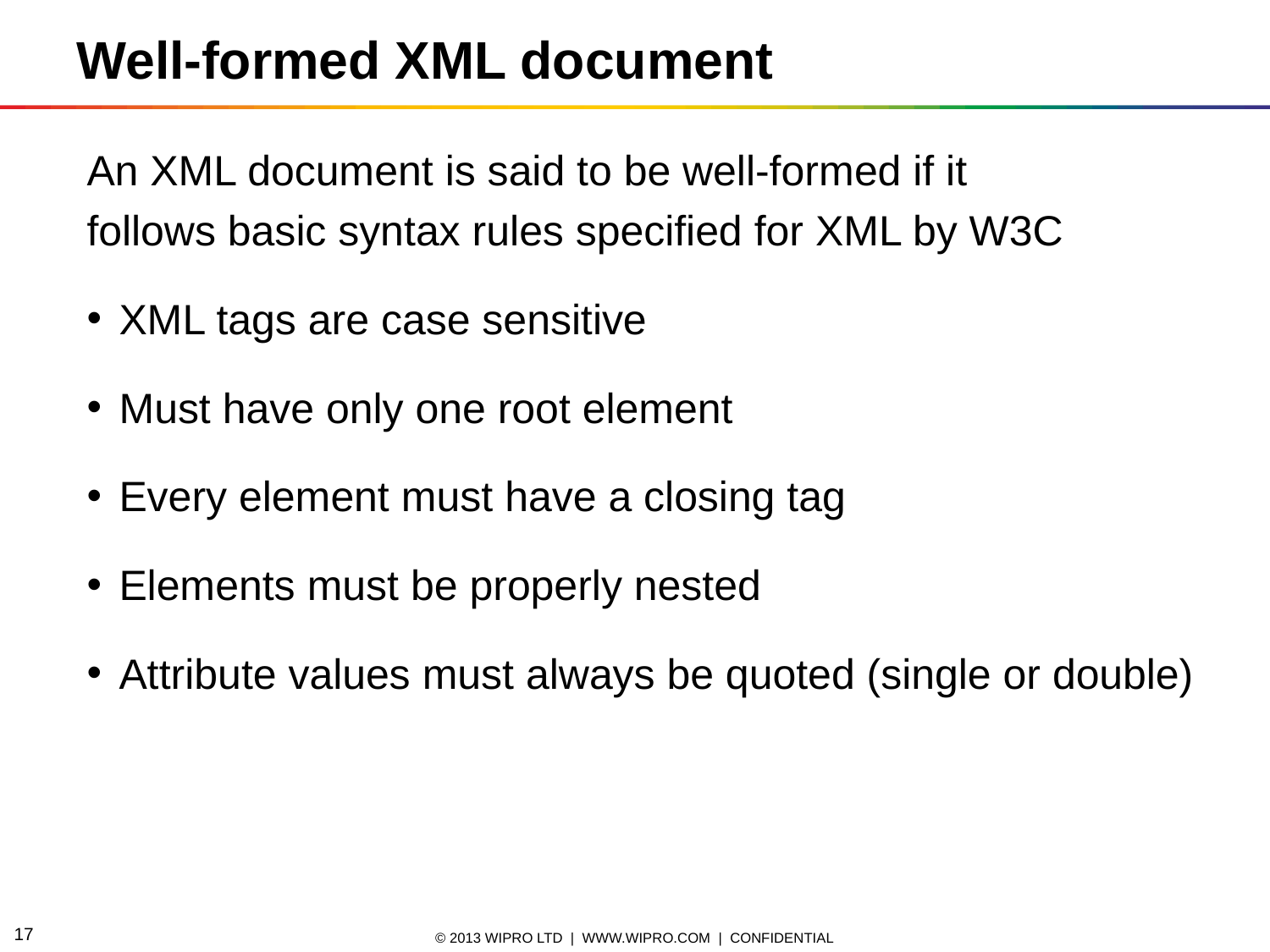

Well-formed XML document
An XML document is said to be well-formed if it
follows basic syntax rules specified for XML by W3C

XML tags are case sensitive

Must have only one root element

Every element must have a closing tag

Elements must be properly nested

Attribute values must always be quoted (single or double)